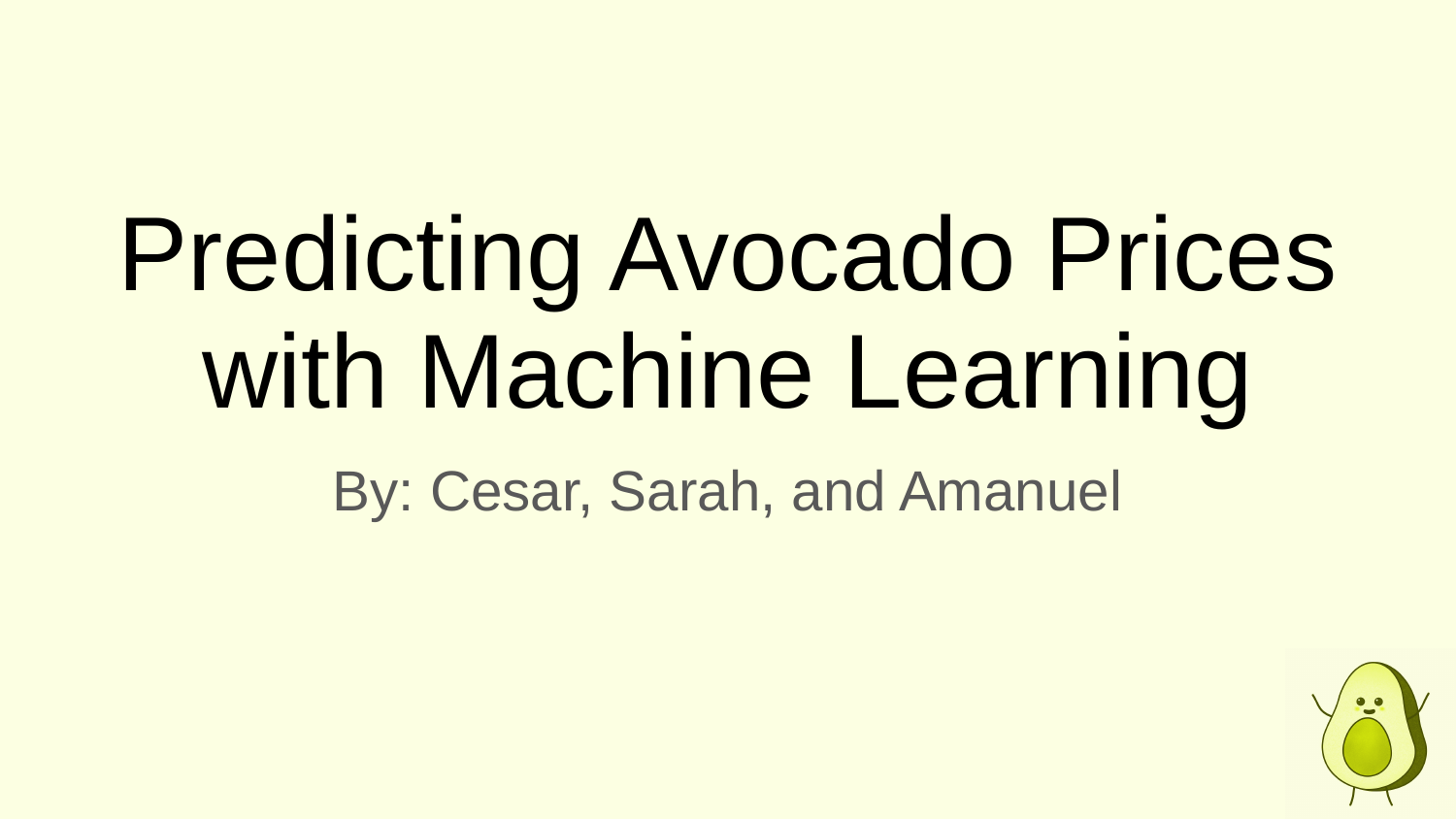

# Predicting Avocado Prices with Machine Learning
By: Cesar, Sarah, and Amanuel